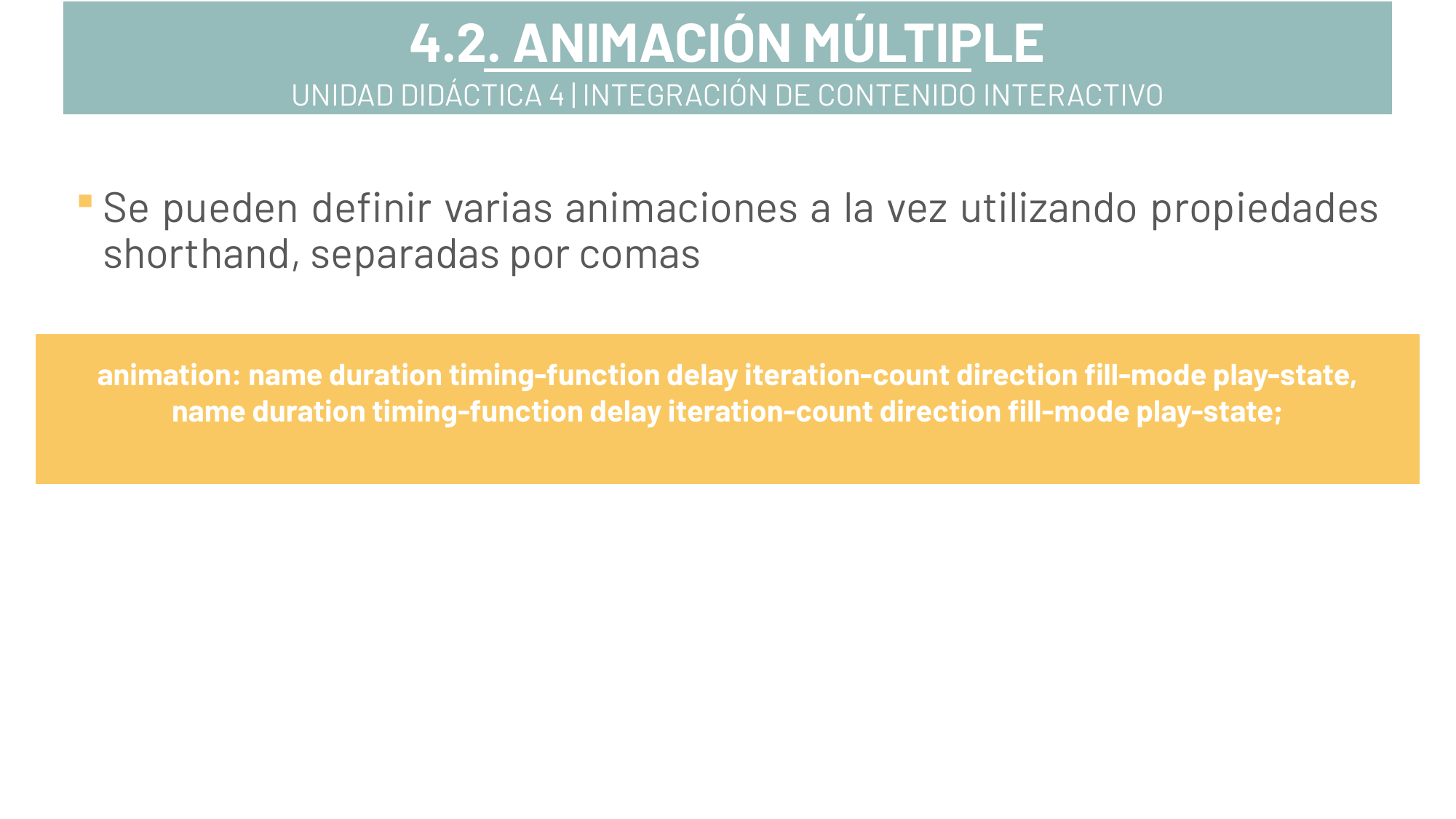

4.2. ANIMACIÓN MÚLTIPLE
UNIDAD DIDÁCTICA 4 | INTEGRACIÓN DE CONTENIDO INTERACTIVO
Se pueden definir varias animaciones a la vez utilizando propiedades shorthand, separadas por comas

animation: name duration timing-function delay iteration-count direction fill-mode play-state,
name duration timing-function delay iteration-count direction fill-mode play-state;